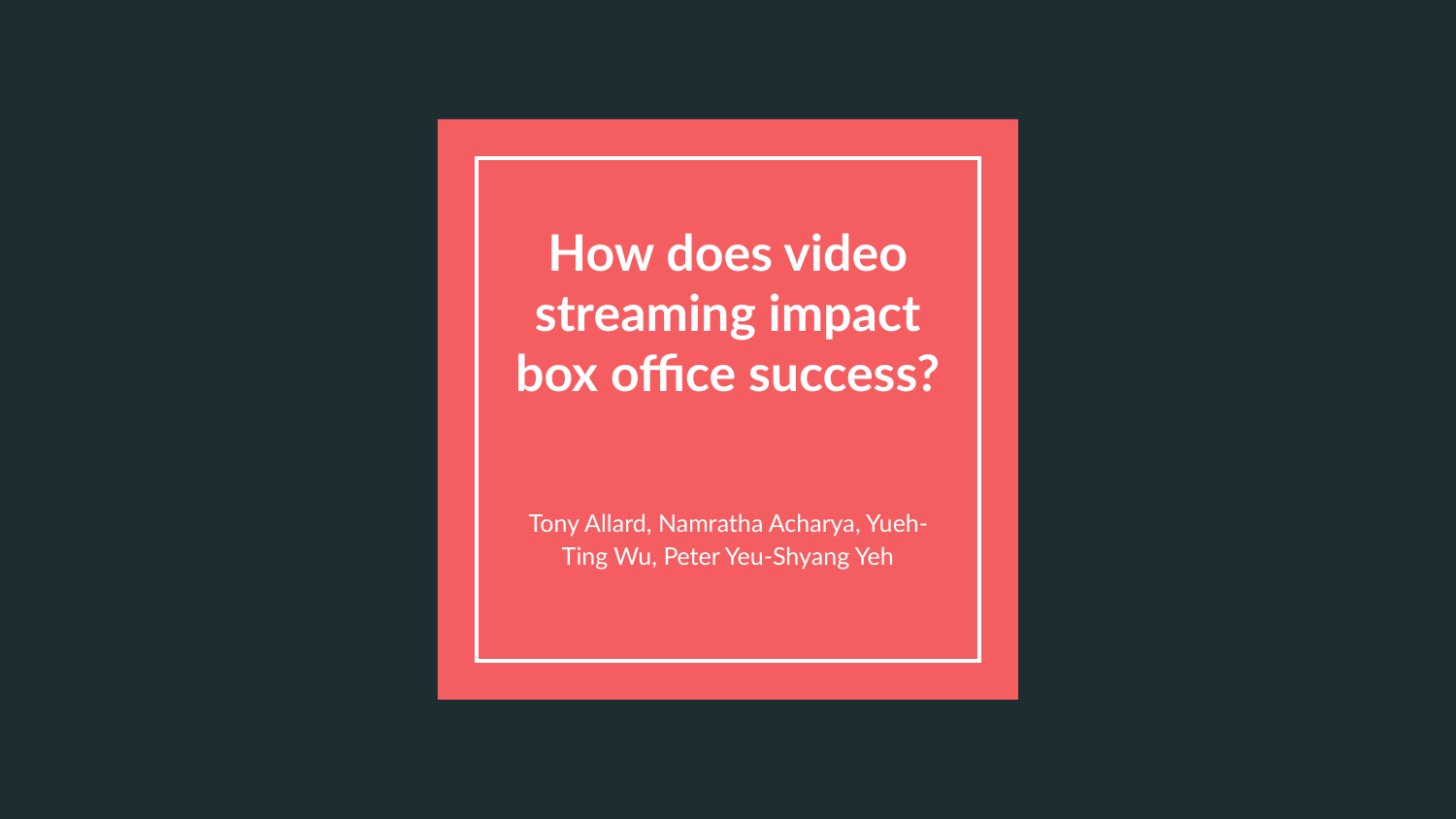

# How does video streaming impact box office success?
Tony Allard, Namratha Acharya, Yueh-Ting Wu, Peter Yeu-Shyang Yeh